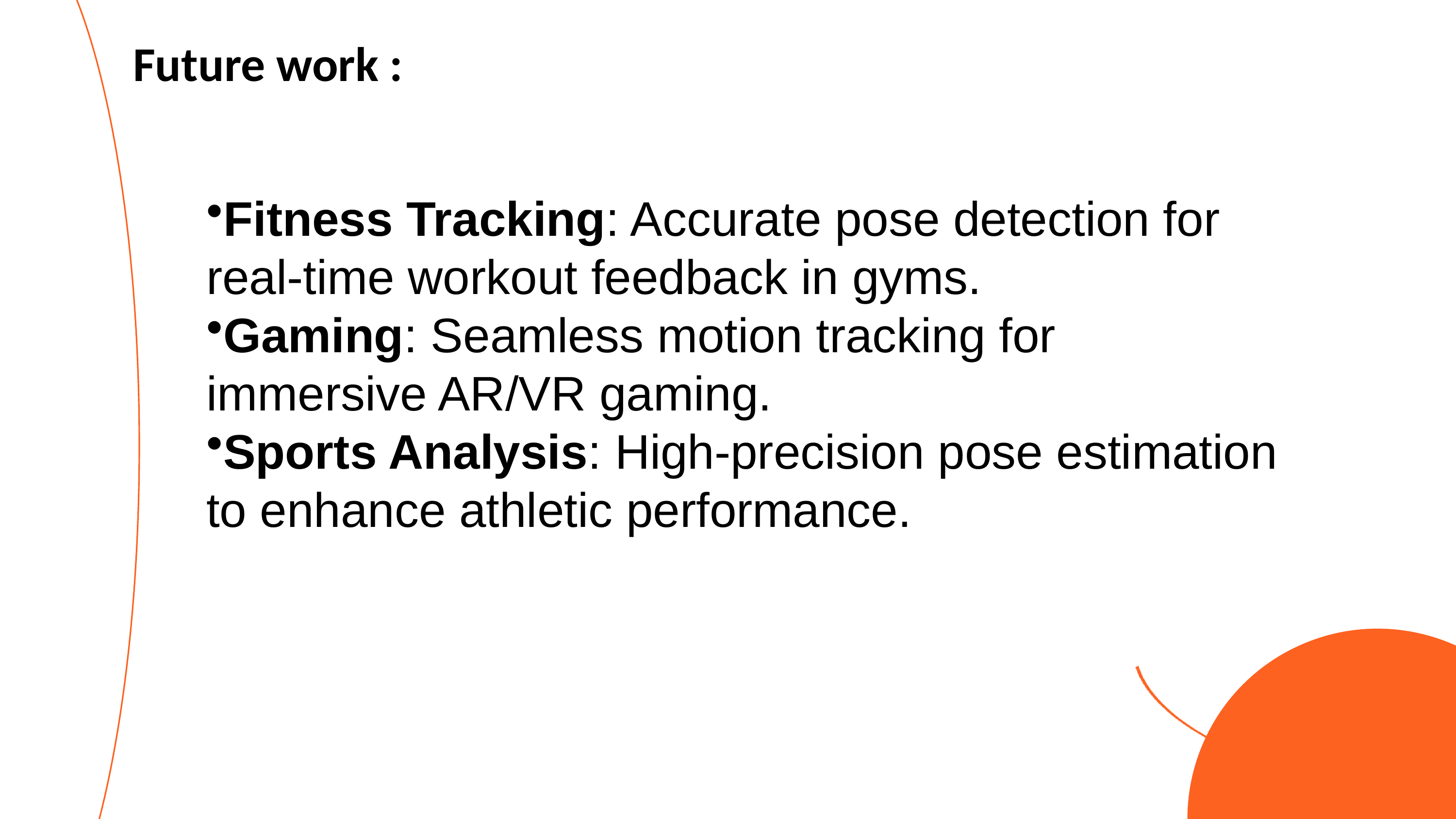

Future work :
Fitness Tracking: Accurate pose detection for real-time workout feedback in gyms.
Gaming: Seamless motion tracking for immersive AR/VR gaming.
Sports Analysis: High-precision pose estimation to enhance athletic performance.